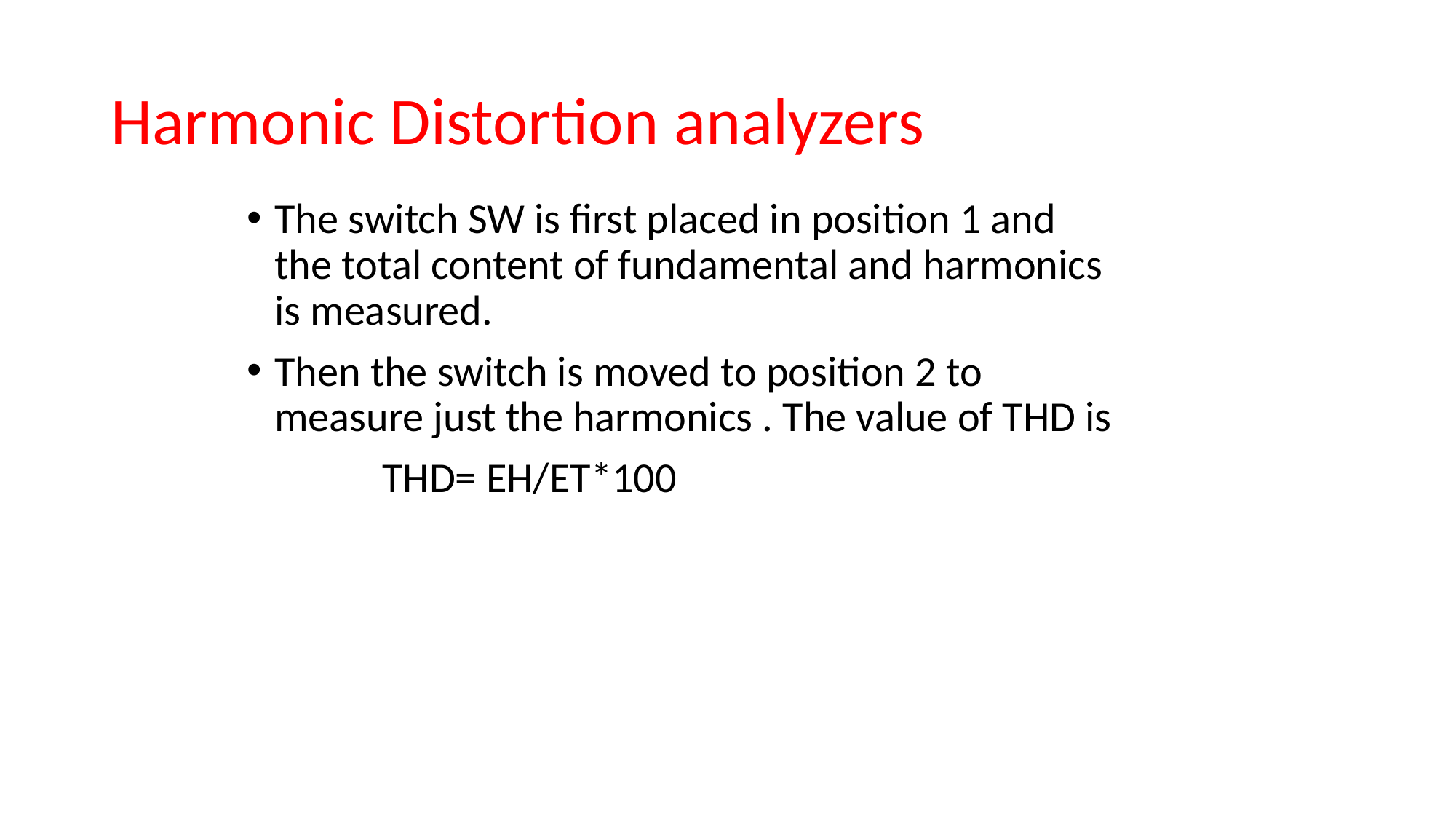

# Harmonic Distortion analyzers
The switch SW is first placed in position 1 and the total content of fundamental and harmonics is measured.
Then the switch is moved to position 2 to measure just the harmonics . The value of THD is
              THD= EH/ET*100